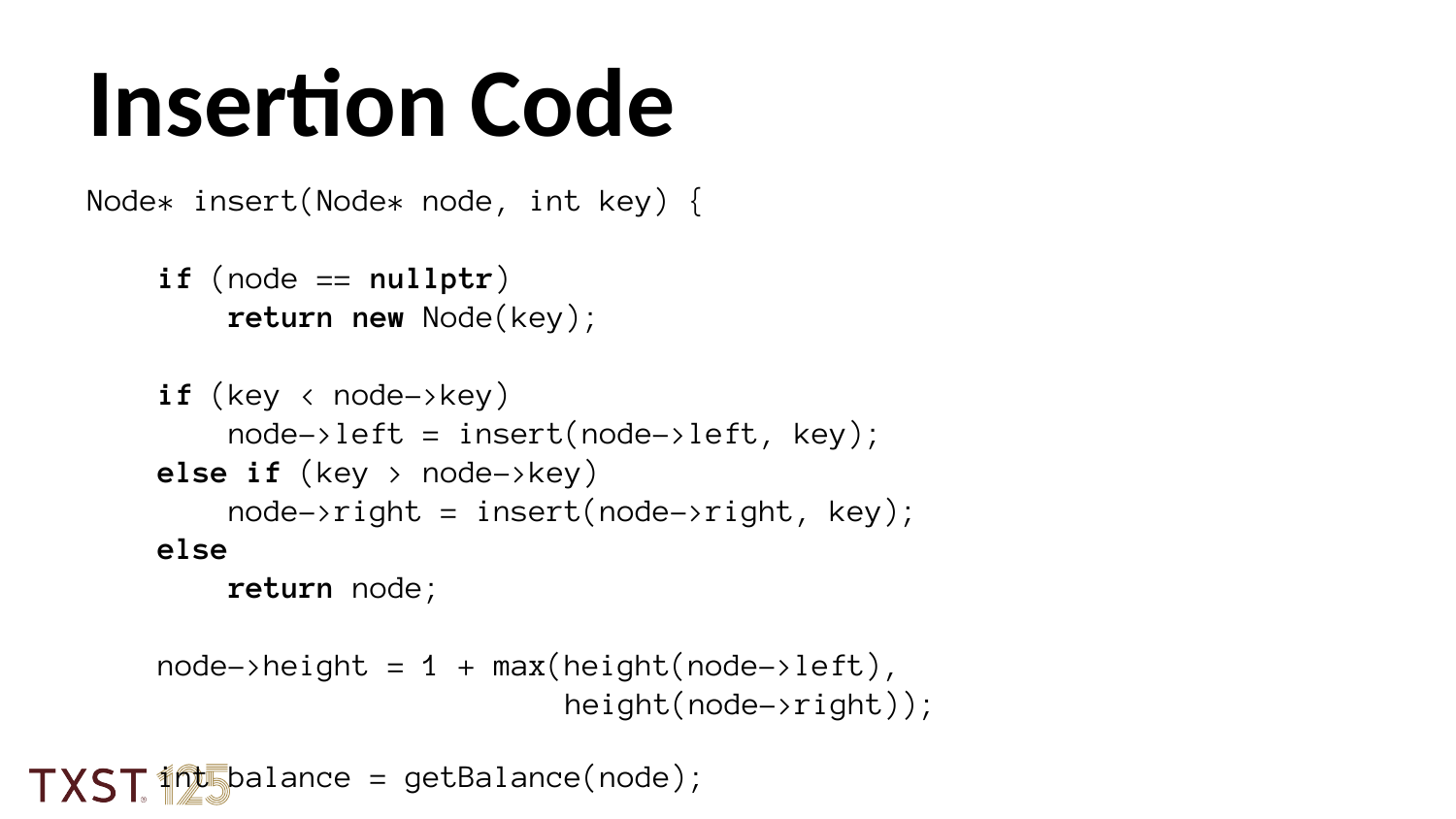

Insertion Code
Node* insert(Node* node, int key) {

    if (node == nullptr)
        return new Node(key);

    if (key < node->key)
        node->left = insert(node->left, key);
    else if (key > node->key)
        node->right = insert(node->right, key);
    else
        return node;

    node->height = 1 + max(height(node->left),
                           height(node->right));

    int balance = getBalance(node);